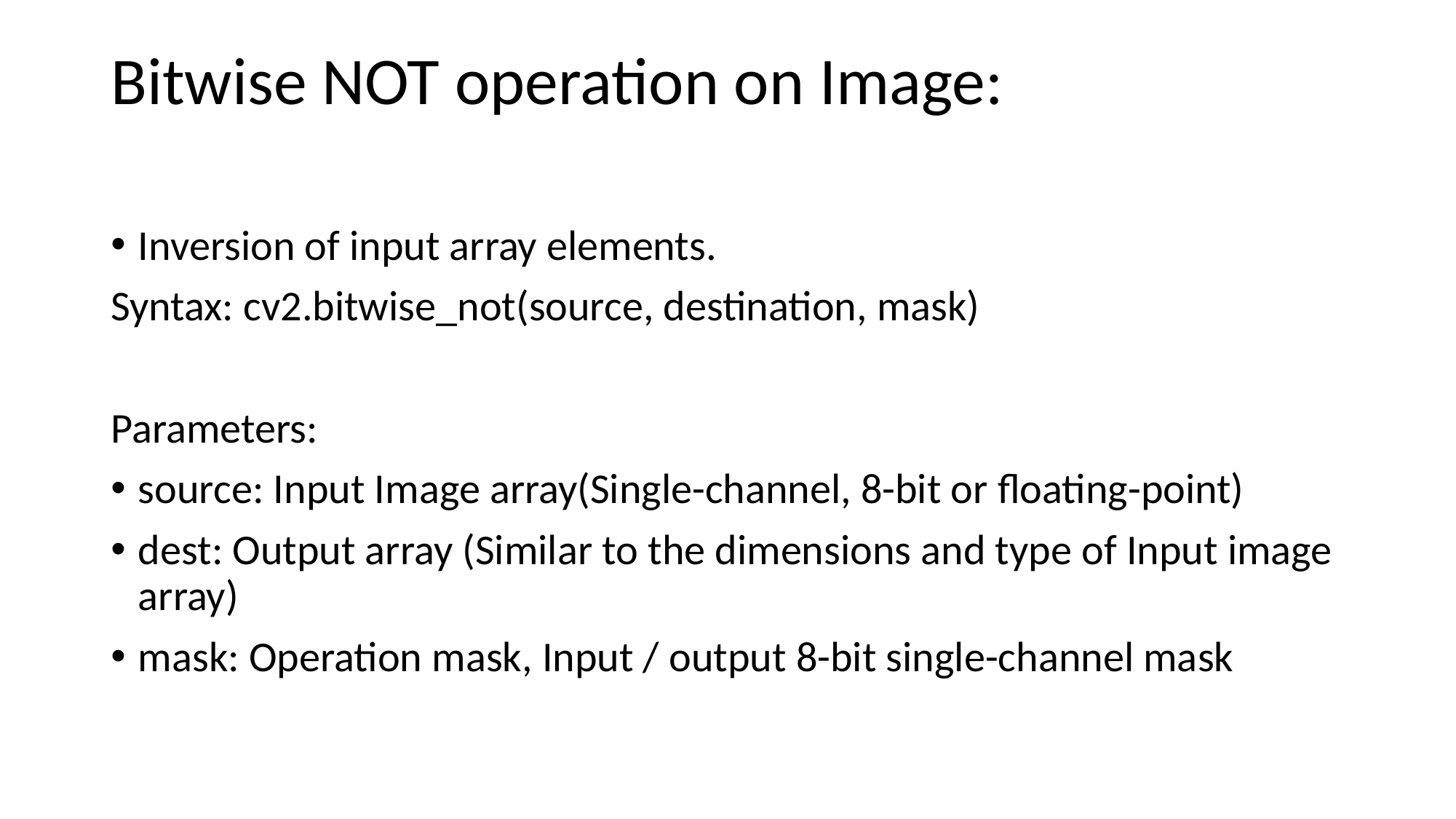

# Bitwise NOT operation on Image:
Inversion of input array elements.
Syntax: cv2.bitwise_not(source, destination, mask)

Parameters:
source: Input Image array(Single-channel, 8-bit or floating-point)
dest: Output array (Similar to the dimensions and type of Input image array)
mask: Operation mask, Input / output 8-bit single-channel mask